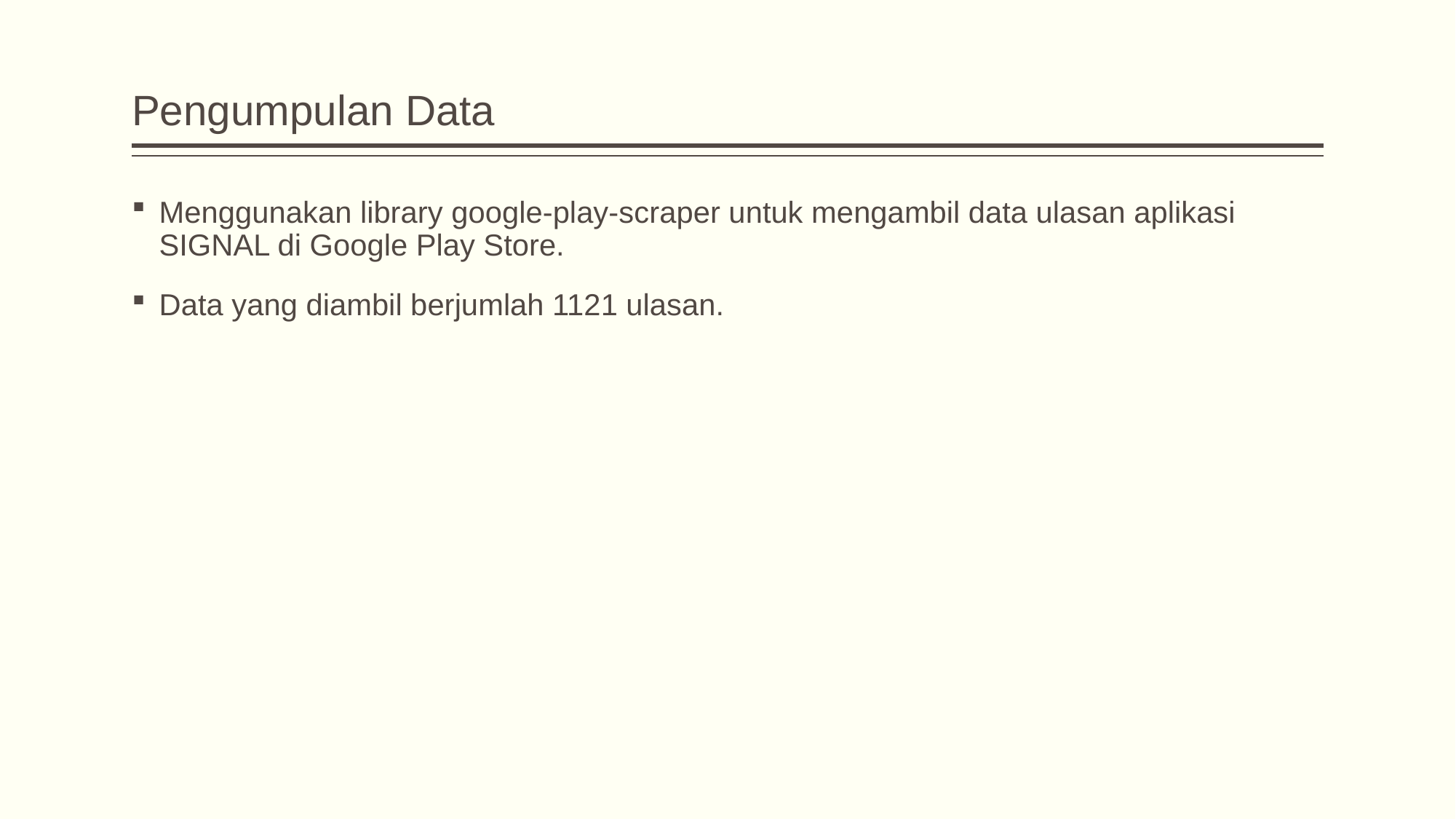

# Pengumpulan Data
Menggunakan library google-play-scraper untuk mengambil data ulasan aplikasi SIGNAL di Google Play Store.
Data yang diambil berjumlah 1121 ulasan.